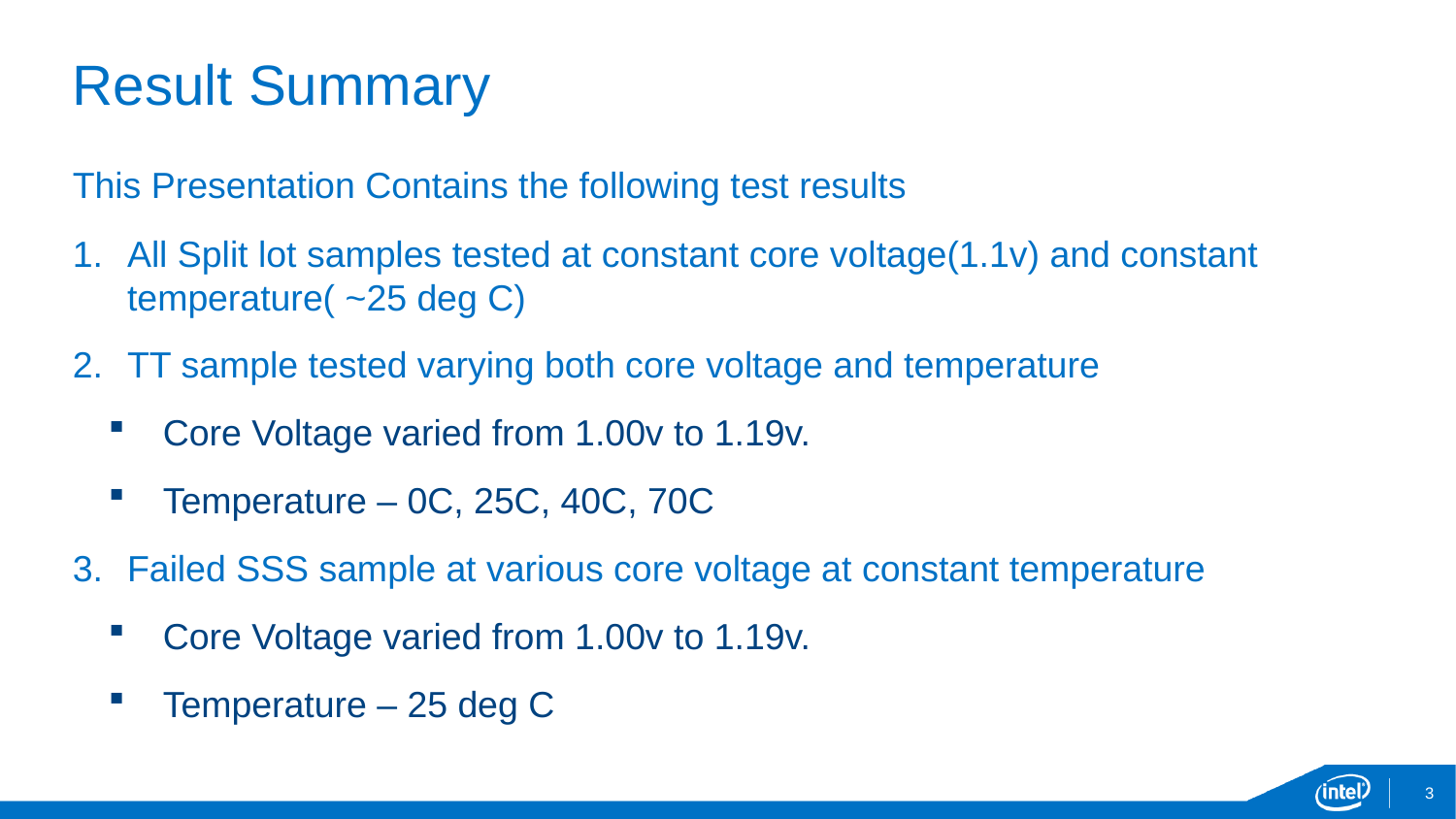

# Result Summary
This Presentation Contains the following test results
All Split lot samples tested at constant core voltage(1.1v) and constant temperature( ~25 deg C)
TT sample tested varying both core voltage and temperature
Core Voltage varied from 1.00v to 1.19v.
Temperature – 0C, 25C, 40C, 70C
Failed SSS sample at various core voltage at constant temperature
Core Voltage varied from 1.00v to 1.19v.
Temperature – 25 deg C
3